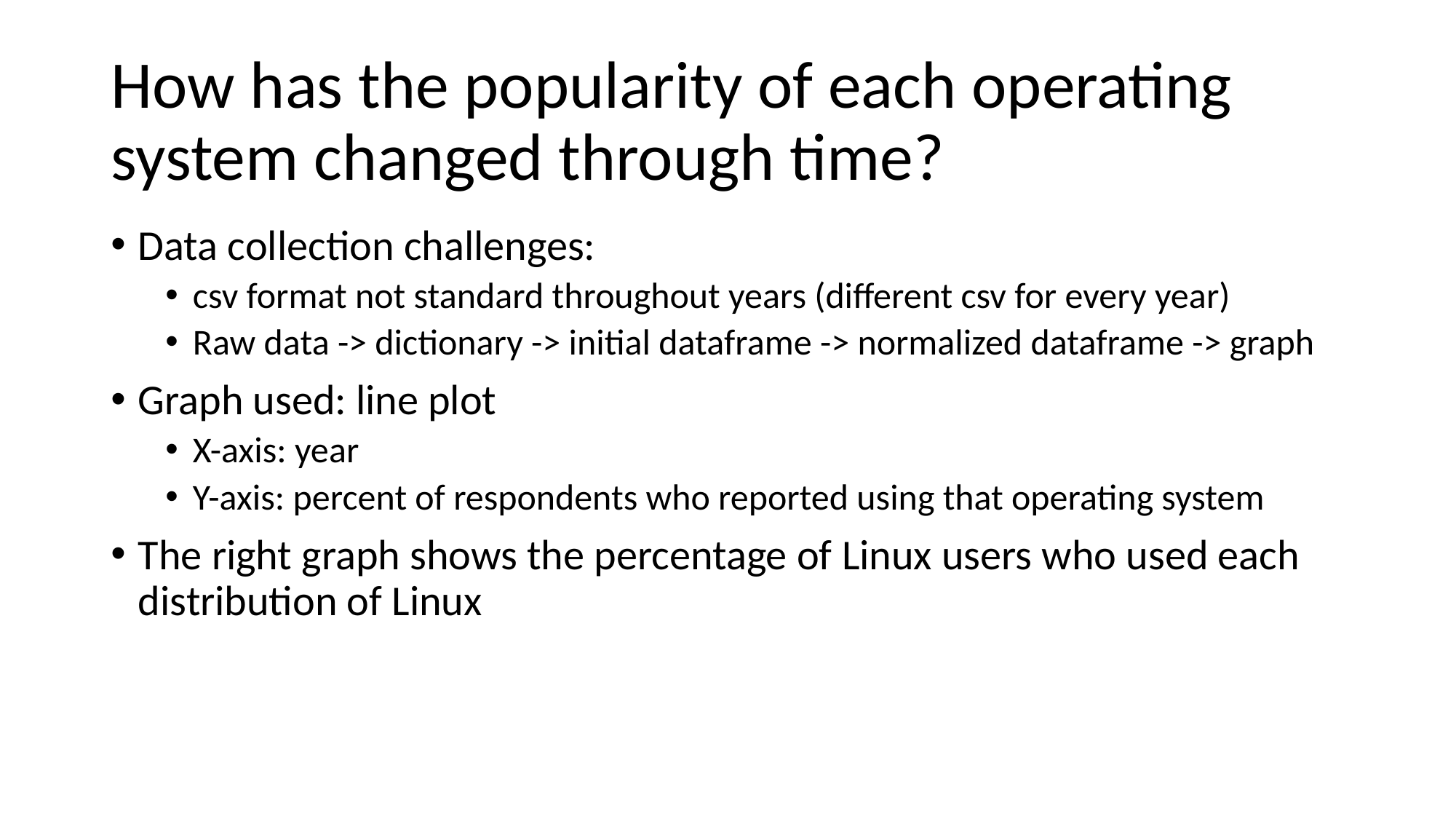

# How has the popularity of each operating system changed through time?
Data collection challenges:
csv format not standard throughout years (different csv for every year)
Raw data -> dictionary -> initial dataframe -> normalized dataframe -> graph
Graph used: line plot
X-axis: year
Y-axis: percent of respondents who reported using that operating system
The right graph shows the percentage of Linux users who used each distribution of Linux